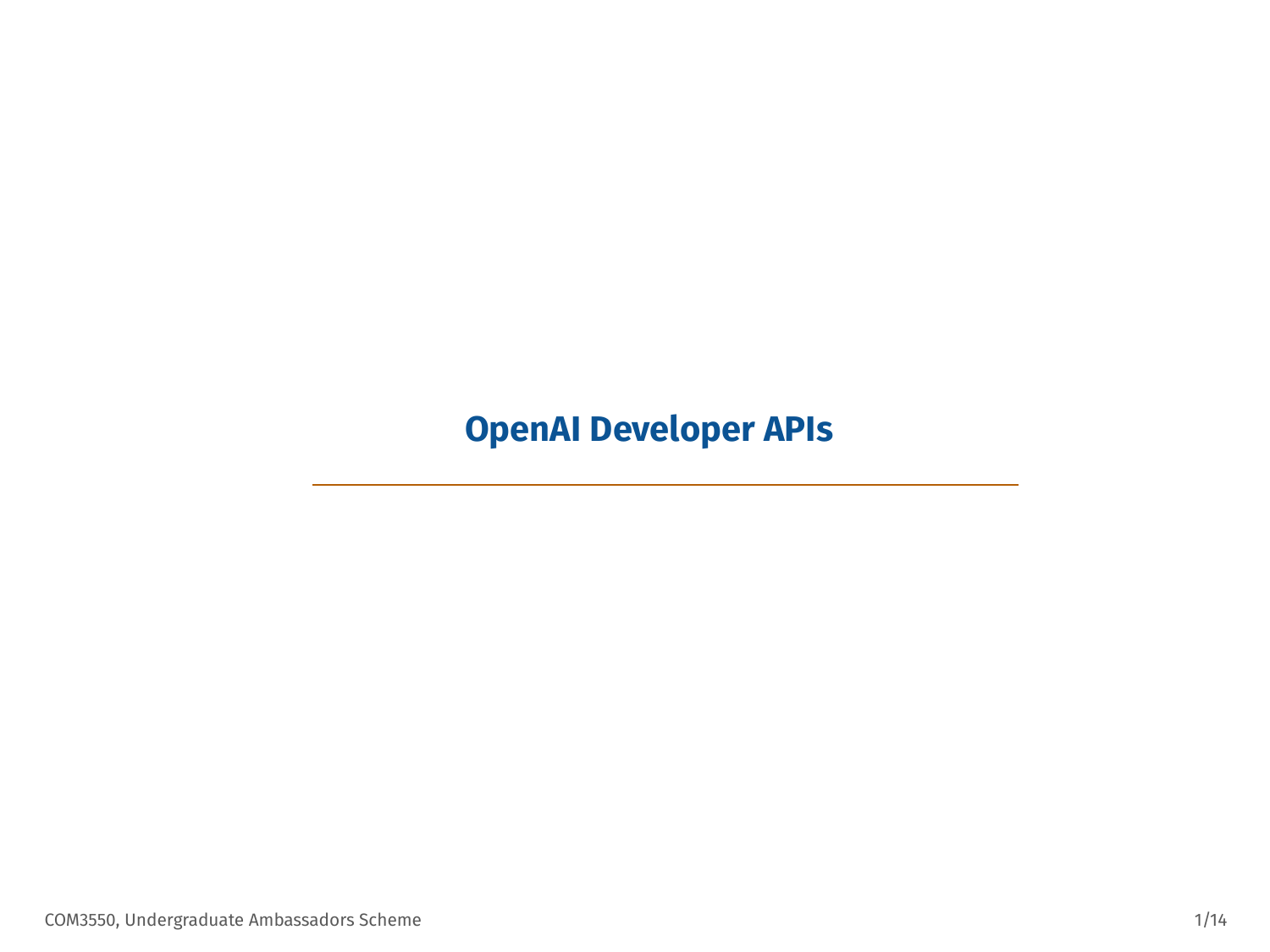

OpenAI Developer APIs
COM3550, Undergraduate Ambassadors Scheme
1/14